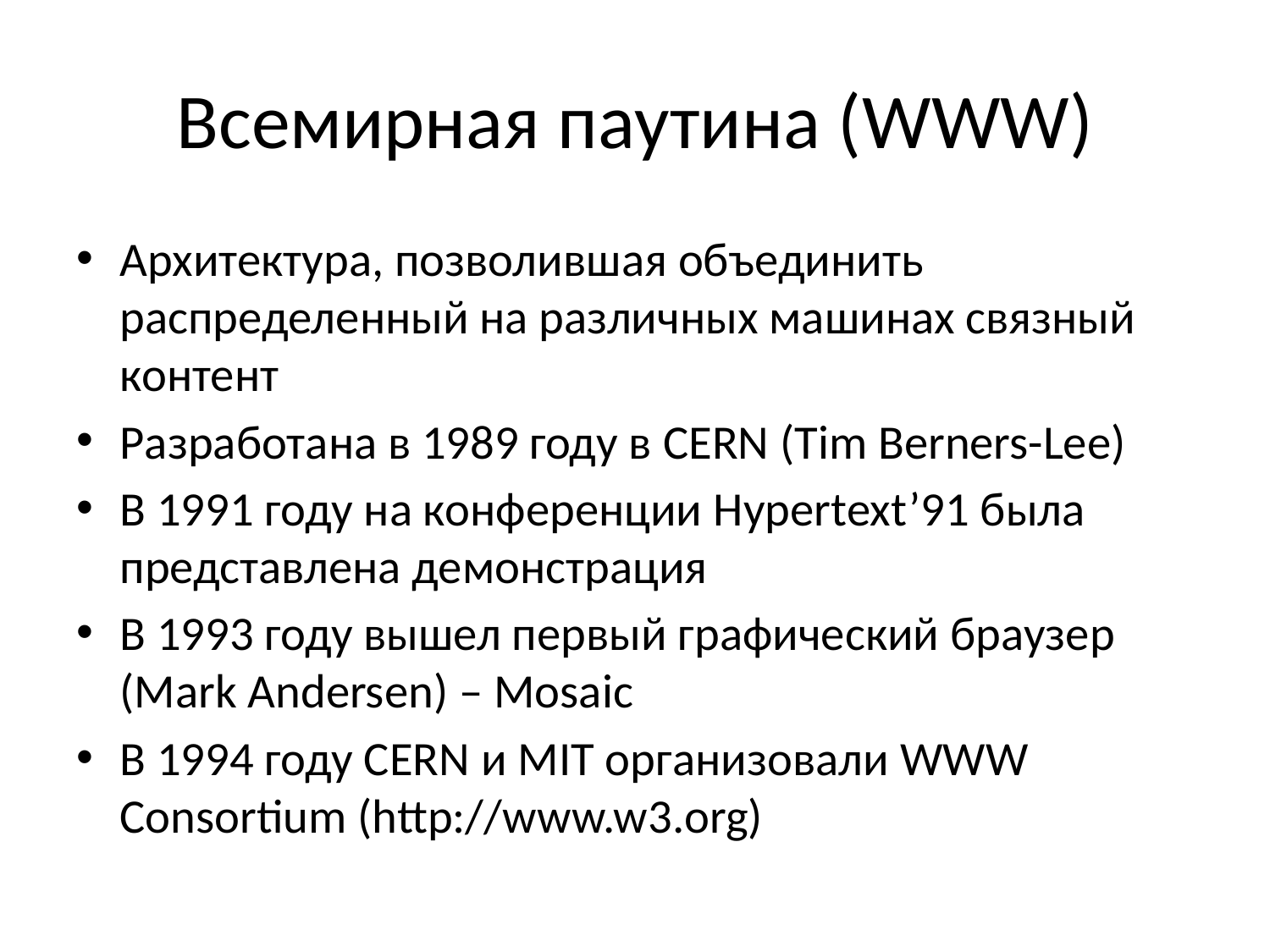

# Всемирная паутина (WWW)
Архитектура, позволившая объединить распределенный на различных машинах связный контент
Разработана в 1989 году в CERN (Tim Berners-Lee)
В 1991 году на конференции Hypertext’91 была представлена демонстрация
В 1993 году вышел первый графический браузер (Mark Andersen) – Mosaic
В 1994 году CERN и MIT организовали WWW Consortium (http://www.w3.org)